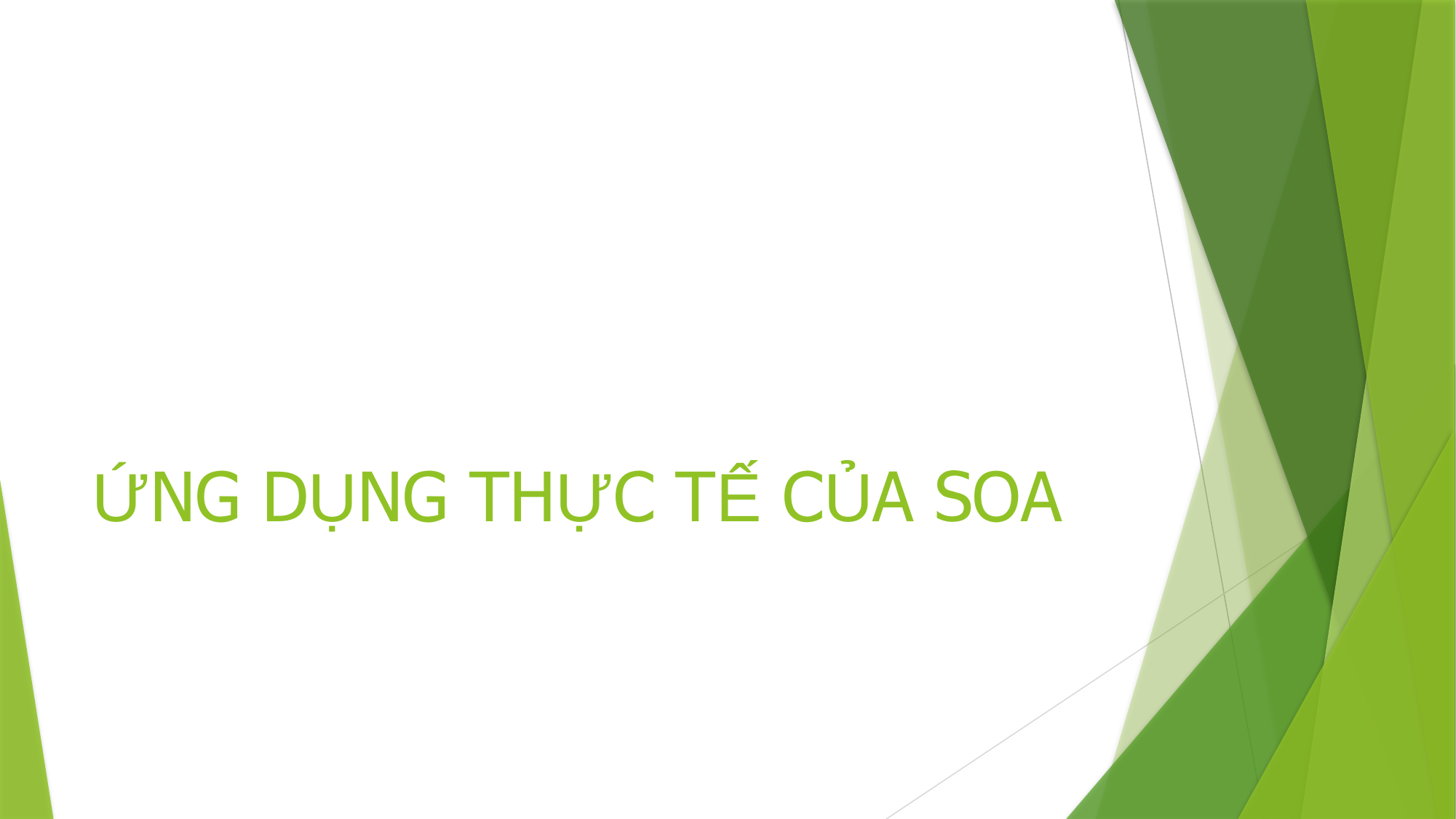

# ỨNG DỤNG THỰC TẾ CỦA SOA